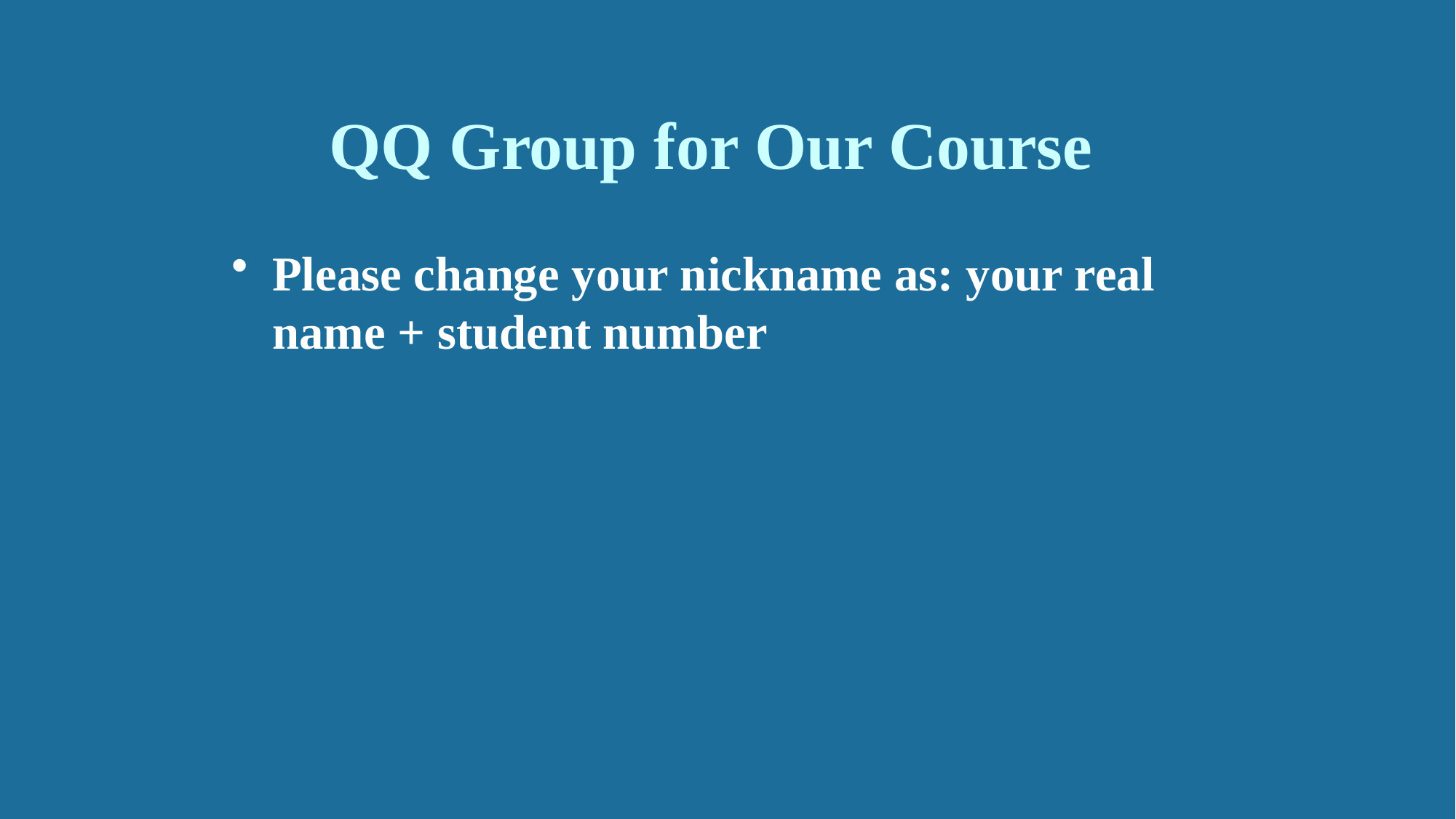

# QQ Group for Our Course
Please change your nickname as: your real name + student number